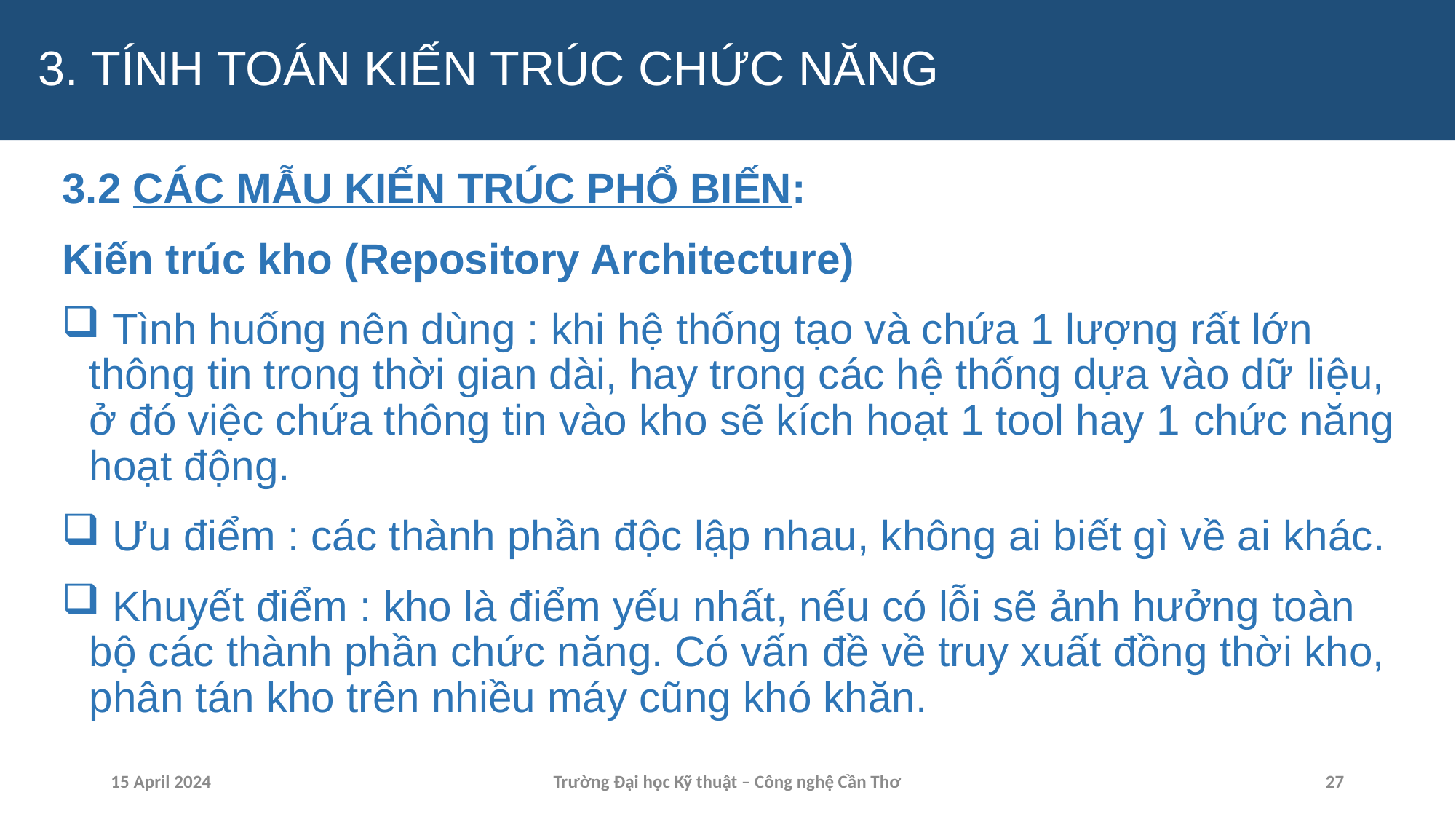

# 3. TÍNH TOÁN KIẾN TRÚC CHỨC NĂNG
3.2 CÁC MẪU KIẾN TRÚC PHỔ BIẾN:
Kiến trúc kho (Repository Architecture)
 Tình huống nên dùng : khi hệ thống tạo và chứa 1 lượng rất lớn thông tin trong thời gian dài, hay trong các hệ thống dựa vào dữ liệu, ở đó việc chứa thông tin vào kho sẽ kích hoạt 1 tool hay 1 chức năng hoạt động.
 Ưu điểm : các thành phần độc lập nhau, không ai biết gì về ai khác.
 Khuyết điểm : kho là điểm yếu nhất, nếu có lỗi sẽ ảnh hưởng toàn bộ các thành phần chức năng. Có vấn đề về truy xuất đồng thời kho, phân tán kho trên nhiều máy cũng khó khăn.
15 April 2024
Trường Đại học Kỹ thuật – Công nghệ Cần Thơ
27